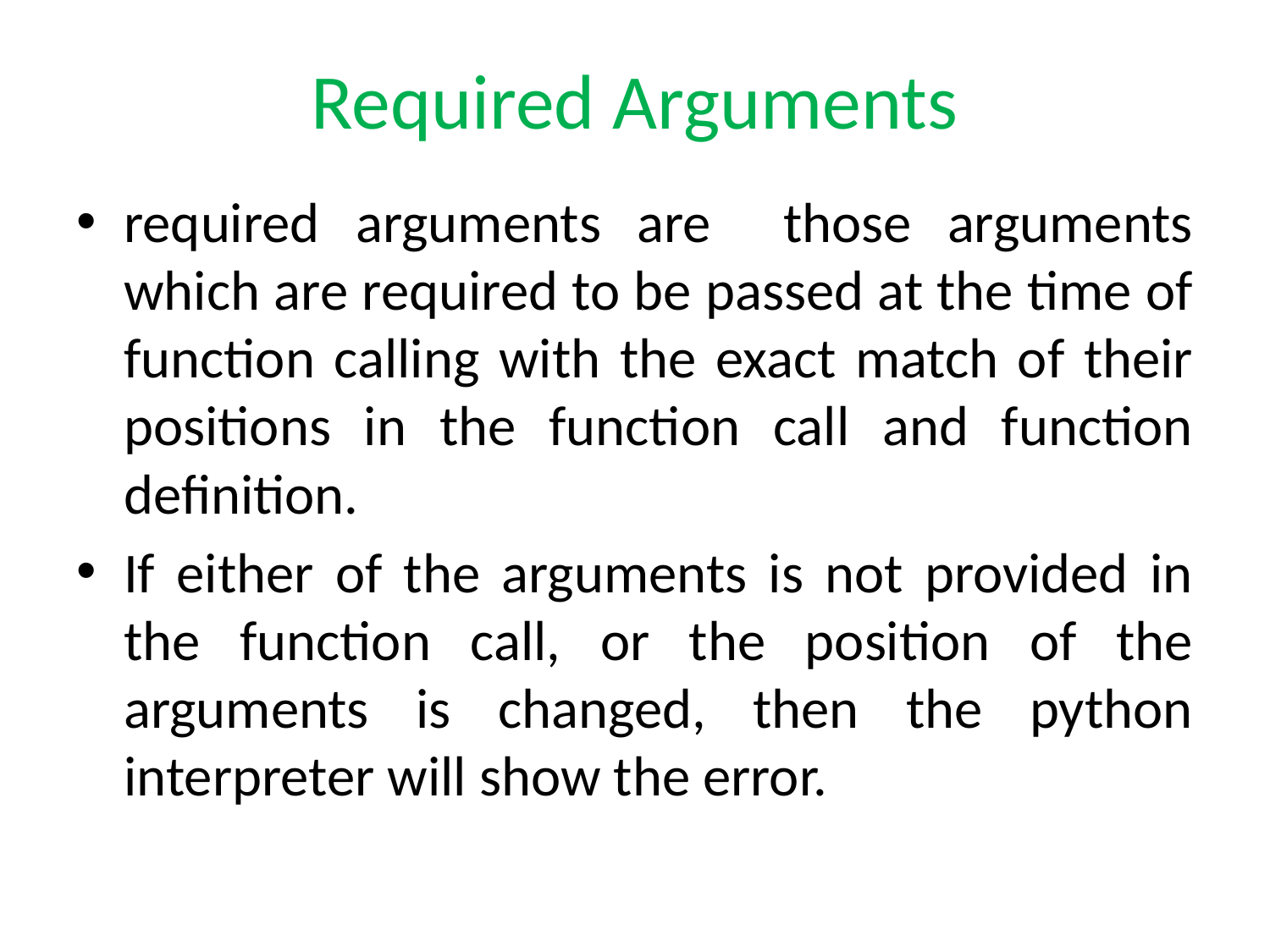

# Required Arguments
required arguments are  those arguments which are required to be passed at the time of function calling with the exact match of their positions in the function call and function definition.
If either of the arguments is not provided in the function call, or the position of the arguments is changed, then the python interpreter will show the error.